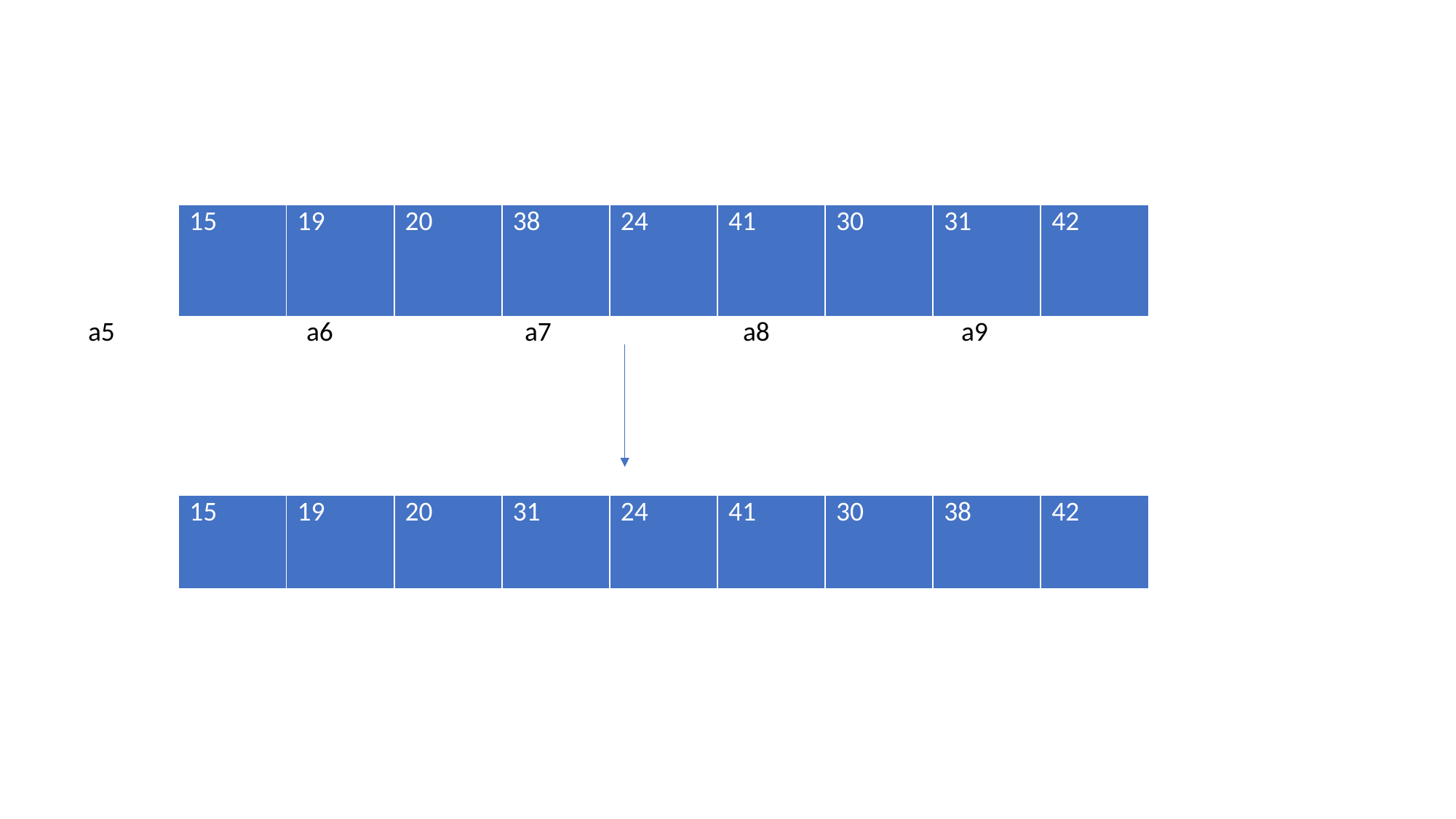

# a1		a2		a3		a4		a5		a6		a7		a8		a9
| 15 | 19 | 20 | 38 | 24 | 41 | 30 | 31 | 42 |
| --- | --- | --- | --- | --- | --- | --- | --- | --- |
| 15 | 19 | 20 | 31 | 24 | 41 | 30 | 38 | 42 |
| --- | --- | --- | --- | --- | --- | --- | --- | --- |